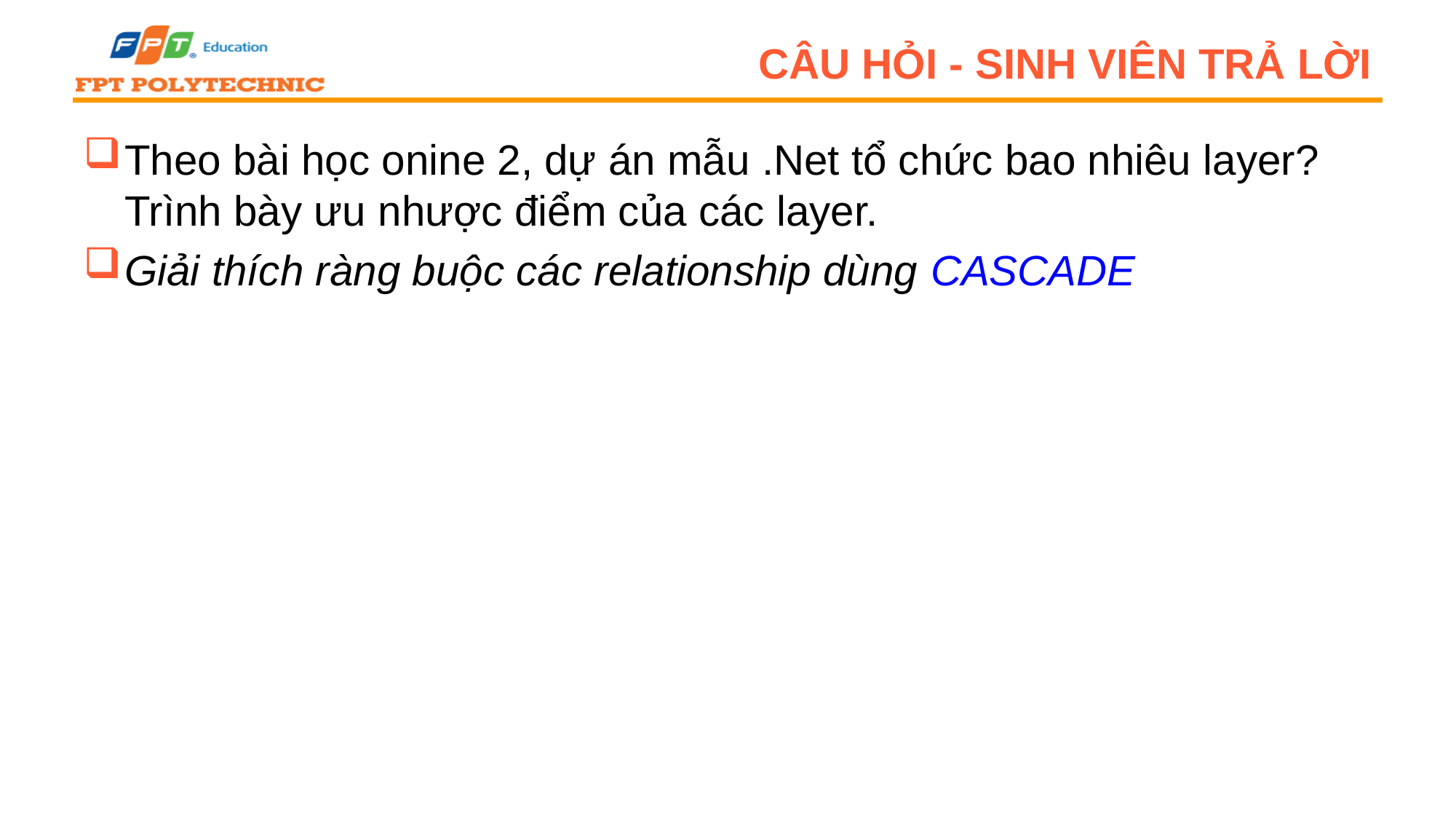

# Câu hỏi - sinh viên trả lời
Theo bài học onine 2, dự án mẫu .Net tổ chức bao nhiêu layer? Trình bày ưu nhược điểm của các layer.
Giải thích ràng buộc các relationship dùng CASCADE